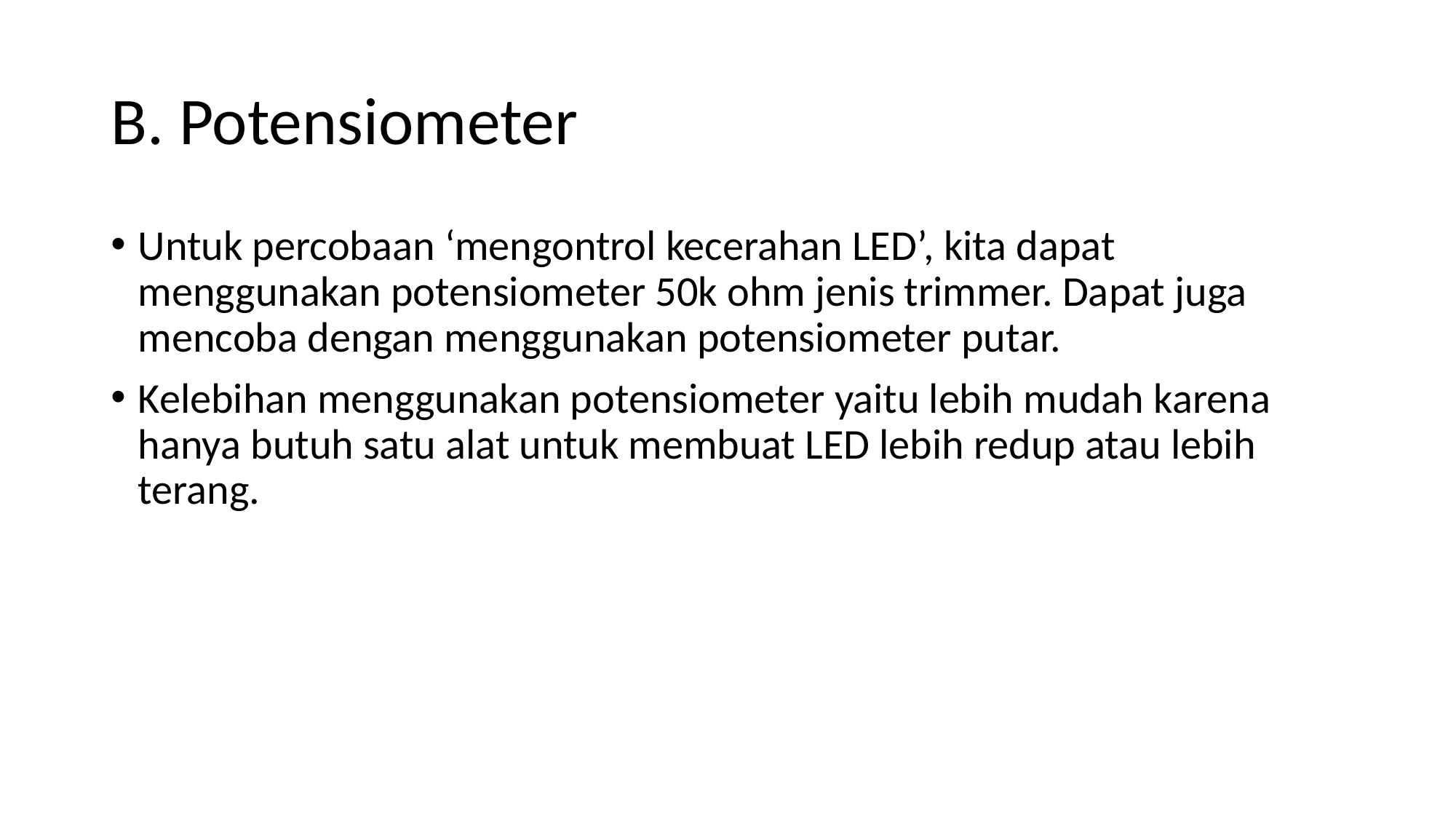

# B. Potensiometer
Untuk percobaan ‘mengontrol kecerahan LED’, kita dapat menggunakan potensiometer 50k ohm jenis trimmer. Dapat juga  mencoba dengan menggunakan potensiometer putar.
Kelebihan menggunakan potensiometer yaitu lebih mudah karena hanya butuh satu alat untuk membuat LED lebih redup atau lebih terang.